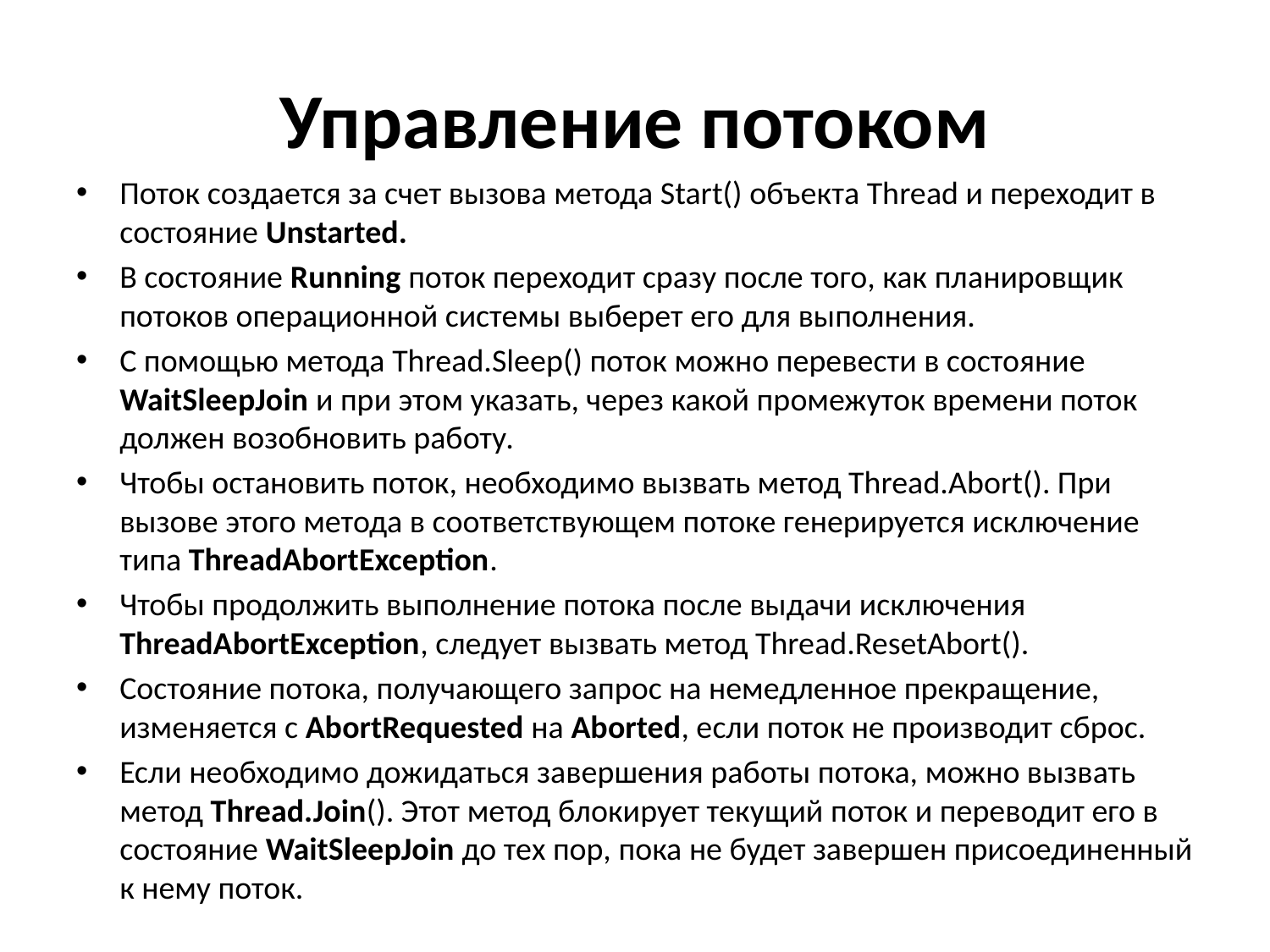

# Управление потоком
Поток создается за счет вызова метода Start() объекта Thread и переходит в состояние Unstarted.
В состояние Running поток переходит сразу после того, как планировщик потоков операционной системы выберет его для выполнения.
С помощью метода Thread.Sleep() поток можно перевести в состояние WaitSleepJoin и при этом указать, через какой промежуток времени поток должен возобновить работу.
Чтобы остановить поток, необходимо вызвать метод Thread.Abort(). При вызове этого метода в соответствующем потоке генерируется исключение типа ThreadAbortException.
Чтобы продолжить выполнение потока после выдачи исключения ThreadAbortException, следует вызвать метод Thread.ResetAbort().
Состояние потока, получающего запрос на немедленное прекращение, изменяется с AbortRequested на Aborted, если поток не производит сброс.
Если необходимо дожидаться завершения работы потока, можно вызвать метод Thread.Join(). Этот метод блокирует текущий поток и переводит его в состояние WaitSleepJoin до тех пор, пока не будет завершен присоединенный к нему поток.